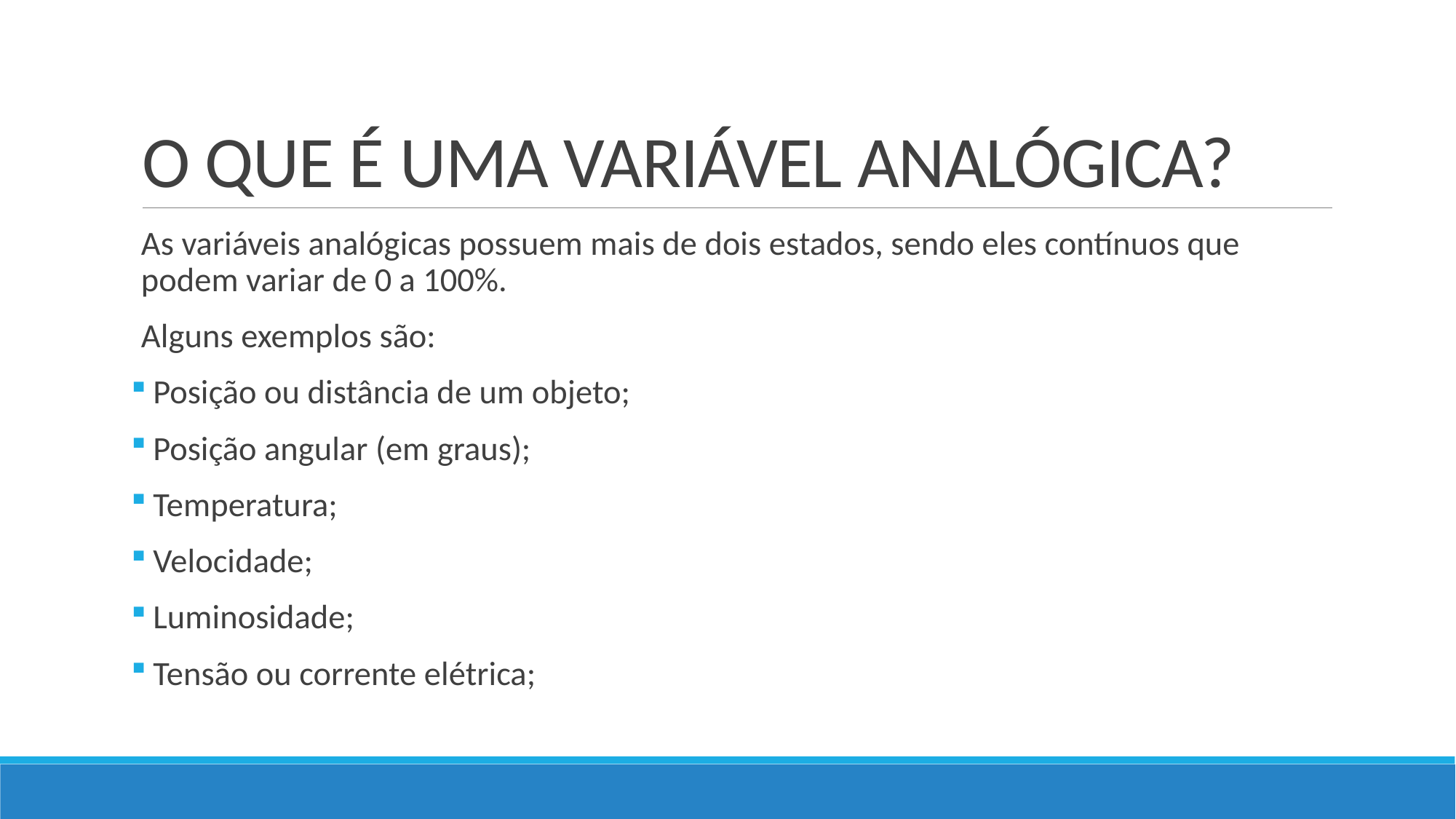

# O QUE É UMA VARIÁVEL ANALÓGICA?
As variáveis analógicas possuem mais de dois estados, sendo eles contínuos que podem variar de 0 a 100%.
Alguns exemplos são:
 Posição ou distância de um objeto;
 Posição angular (em graus);
 Temperatura;
 Velocidade;
 Luminosidade;
 Tensão ou corrente elétrica;